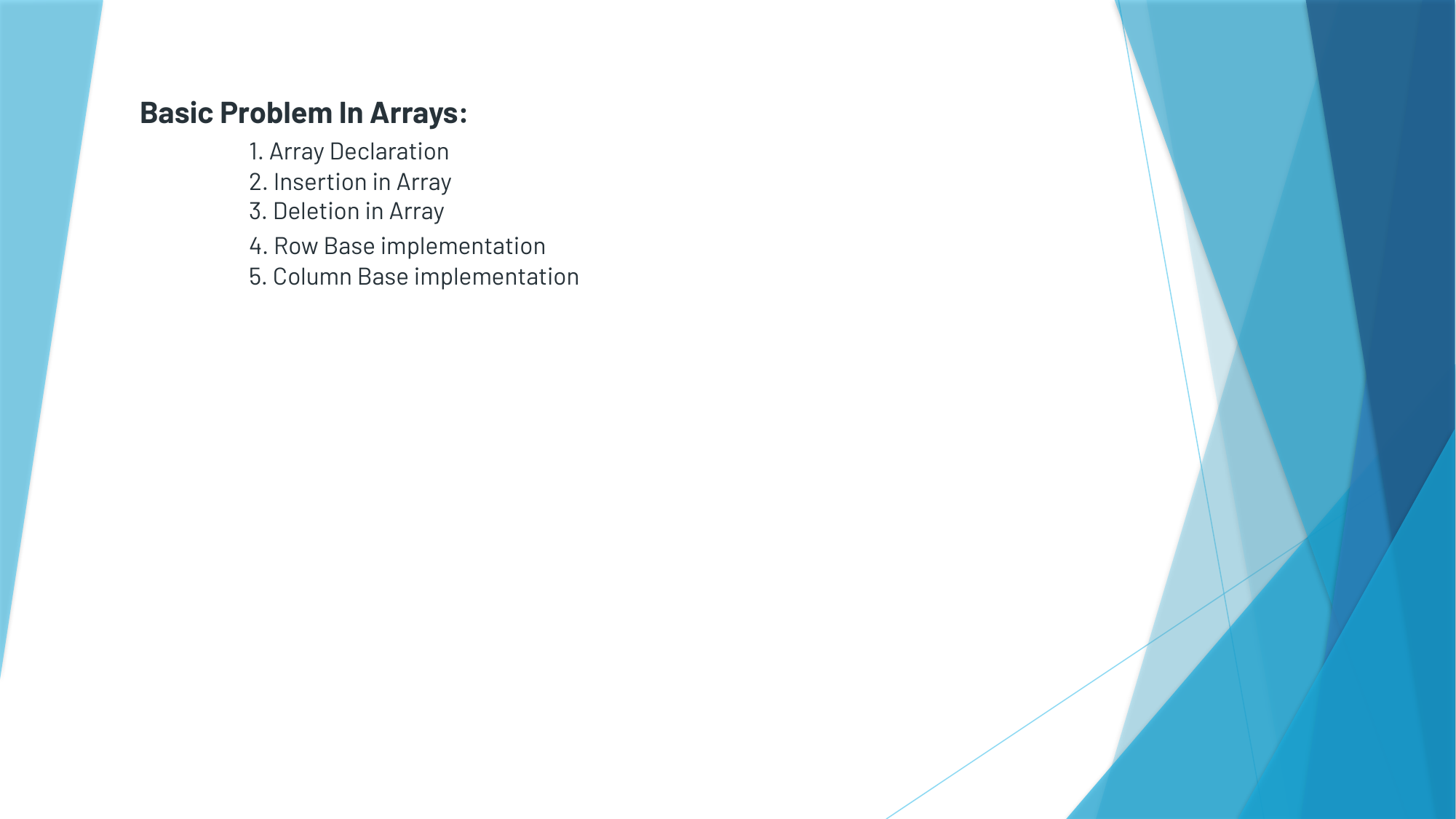

Basic Problem In Arrays:
	1. Array Declaration
	2. Insertion in Array
	3. Deletion in Array
	4. Row Base implementation
	5. Column Base implementation